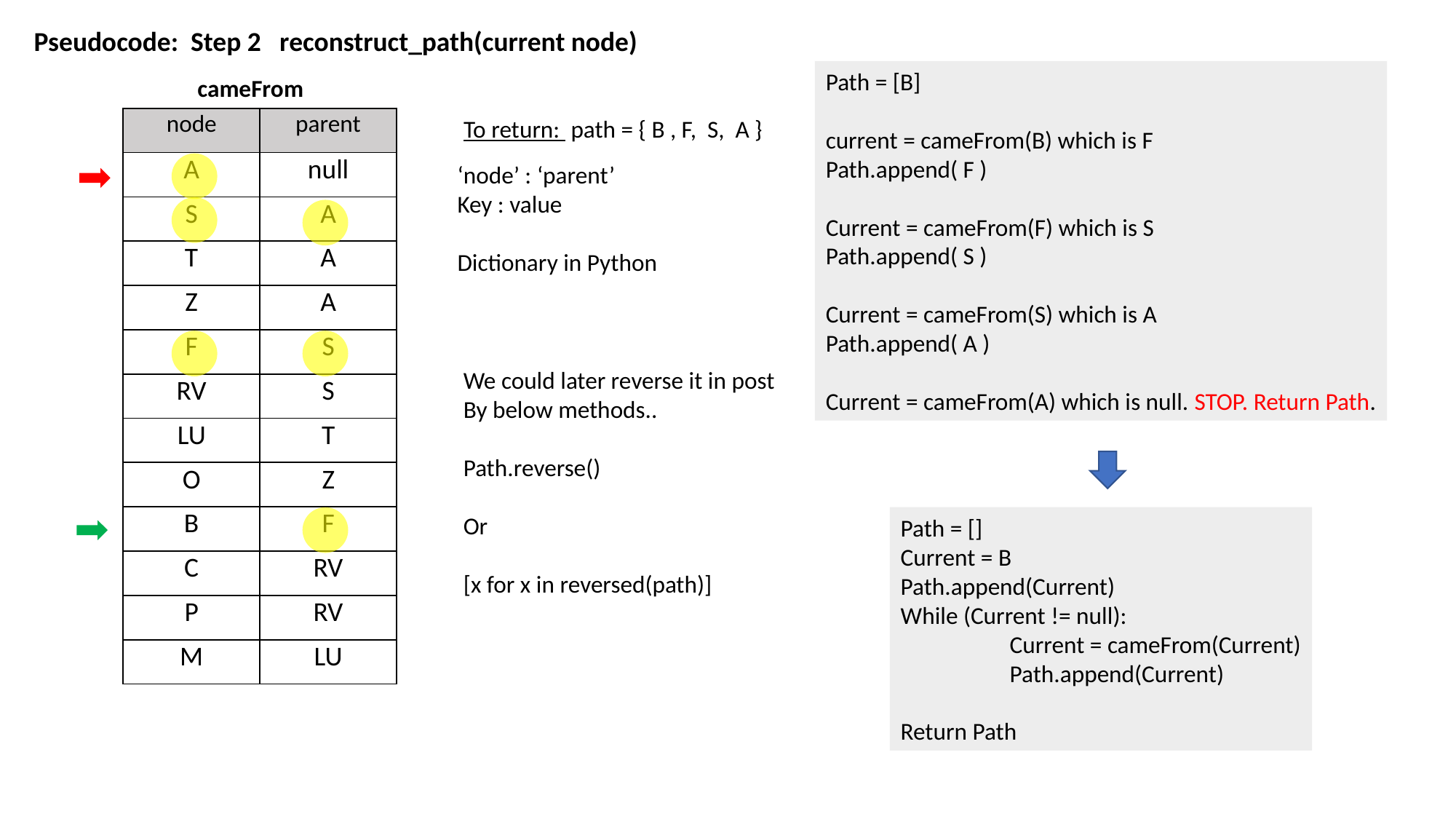

Pseudocode:  Step 2   reconstruct_path(current node)
Path = [B]

current = cameFrom(B) which is F
Path.append( F )

Current = cameFrom(F) which is S
Path.append( S )

Current = cameFrom(S) which is A
Path.append( A )

Current = cameFrom(A) which is null. STOP. Return Path.
cameFrom
| node | parent |
| --- | --- |
| A | null |
| S | A |
| T | A |
| Z | A |
| F | S |
| RV | S |
| LU | T |
| O | Z |
| B | F |
| C | RV |
| P | RV |
| M | LU |
To return:  path = { B , F,  S,  A }

‘node’ : ‘parent’
Key : value

Dictionary in Python

We could later reverse it in post
By below methods..

Path.reverse()

Or

[x for x in reversed(path)]

Path = []
Current = B
Path.append(Current)
While (Current != null):
	Current = cameFrom(Current)
	Path.append(Current)

Return Path